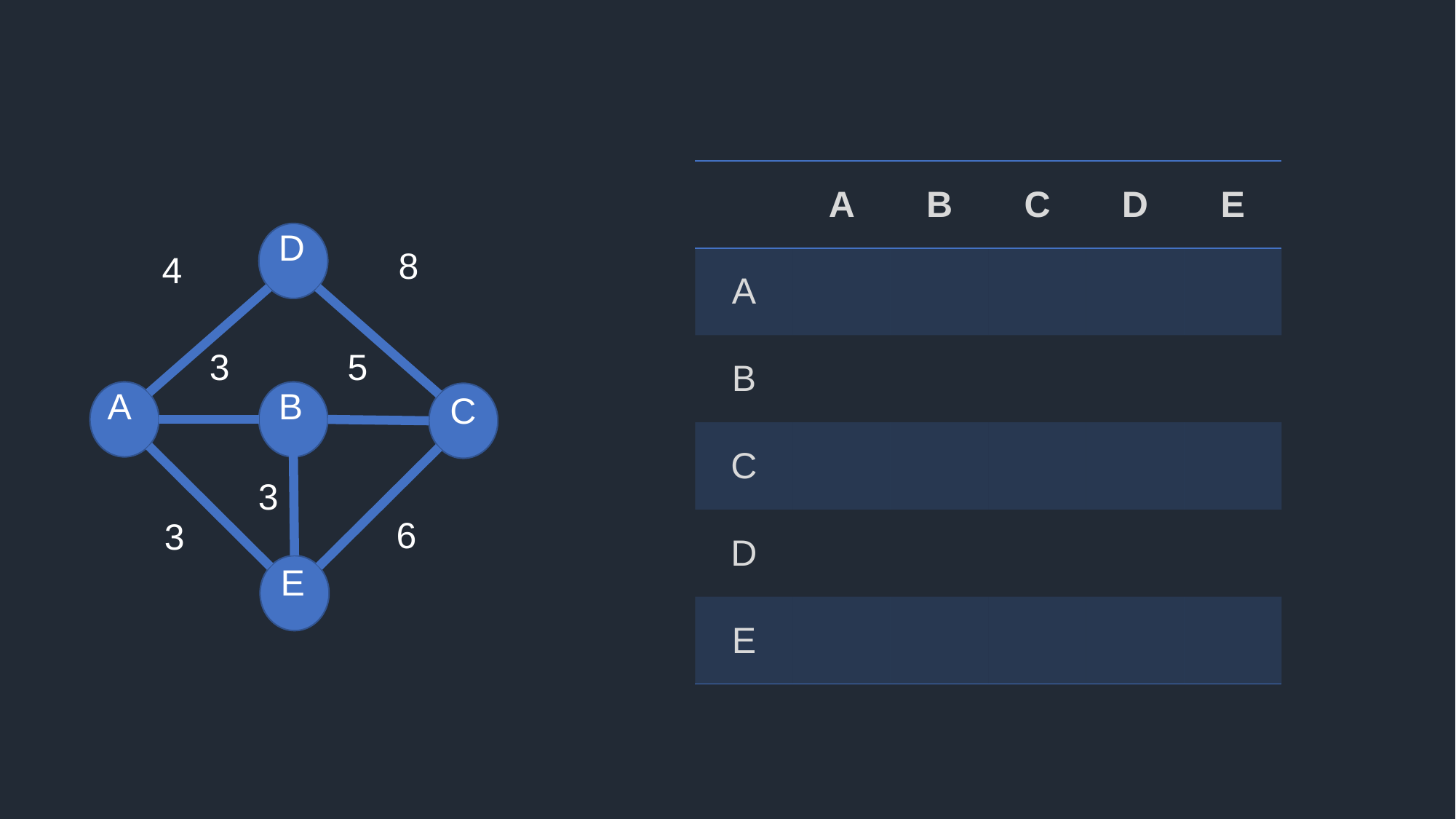

|  | A | B | C | D | E |
| --- | --- | --- | --- | --- | --- |
| A |  |  |  |  |  |
| B |  |  |  |  |  |
| C |  |  |  |  |  |
| D |  |  |  |  |  |
| E |  |  |  |  |  |
D

8
4
5
3
A
B

C

3
6
3
E